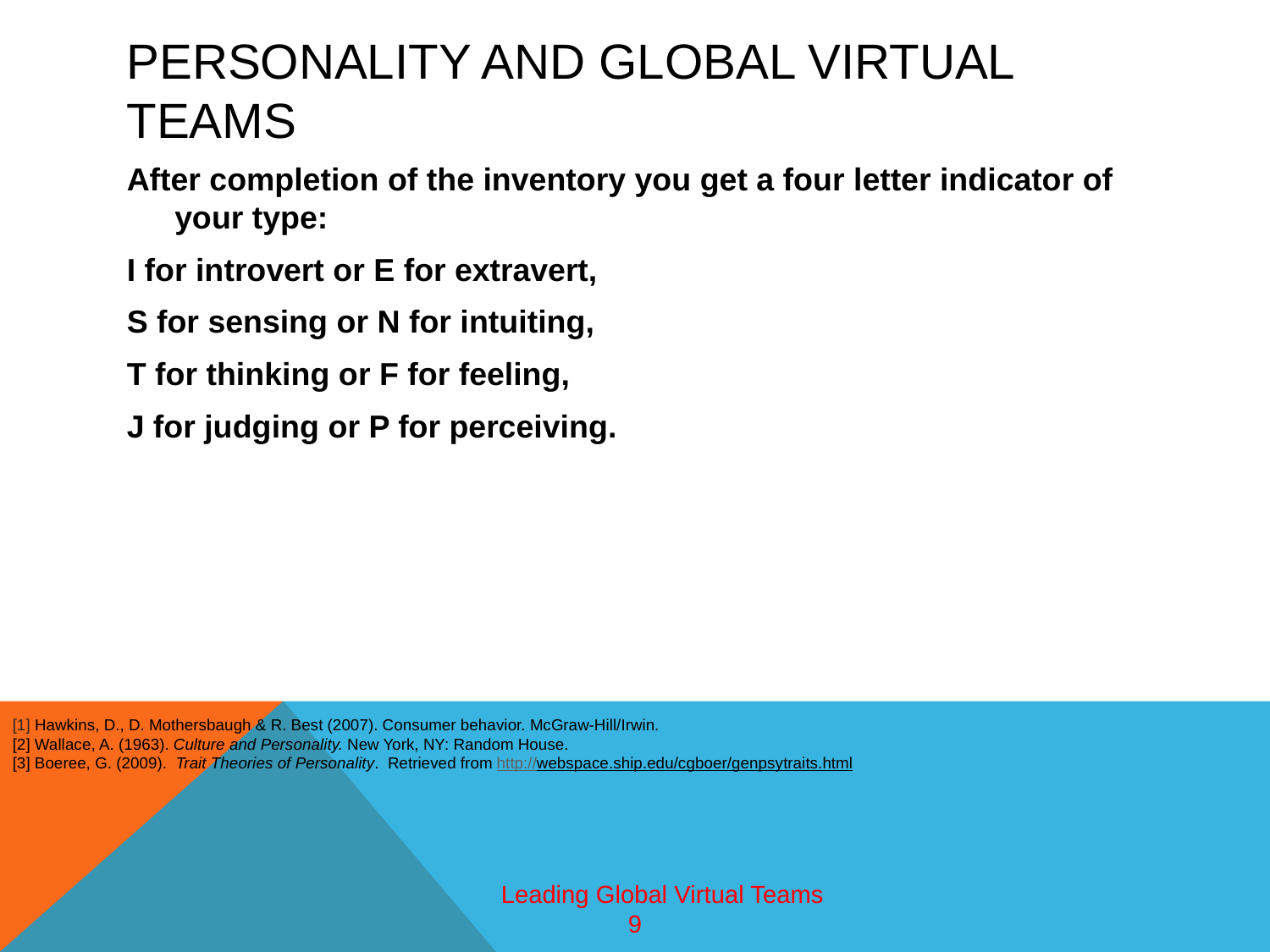

# Personality AND global virtual teams
After completion of the inventory you get a four letter indicator of your type:
I for introvert or E for extravert,
S for sensing or N for intuiting,
T for thinking or F for feeling,
J for judging or P for perceiving.

[1] Hawkins, D., D. Mothersbaugh & R. Best (2007). Consumer behavior. McGraw-Hill/Irwin.
[2] Wallace, A. (1963). Culture and Personality. New York, NY: Random House.
[3] Boeree, G. (2009).  Trait Theories of Personality.  Retrieved from http://webspace.ship.edu/cgboer/genpsytraits.html